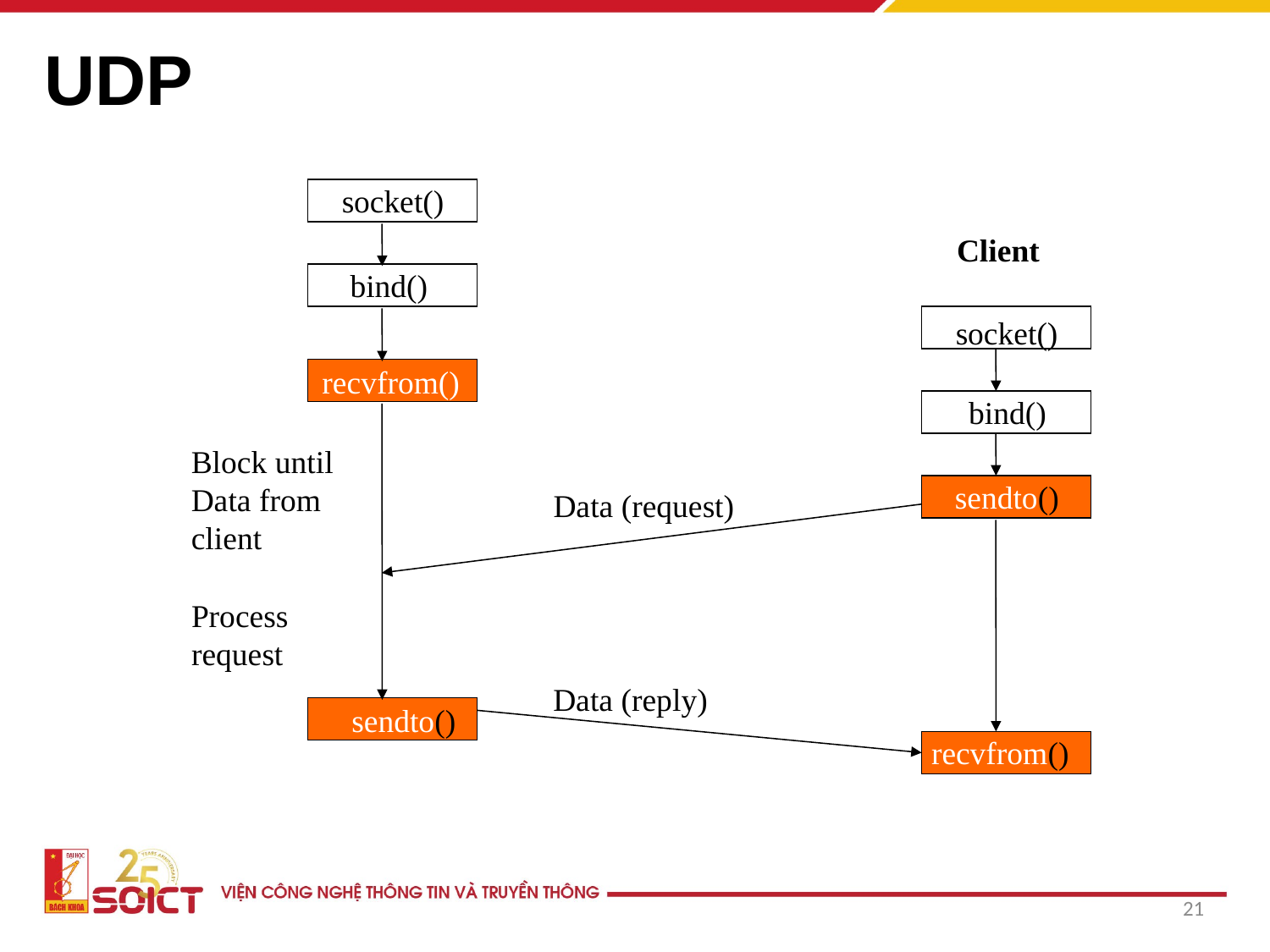

# UDP
socket()‏

Client
bind()‏

socket()‏

recvfrom()‏

bind()‏

Block until
Data from
client
sendto()‏

Data (request)‏

Process
request
Data (reply)‏
sendto()‏

recvfrom()‏

21